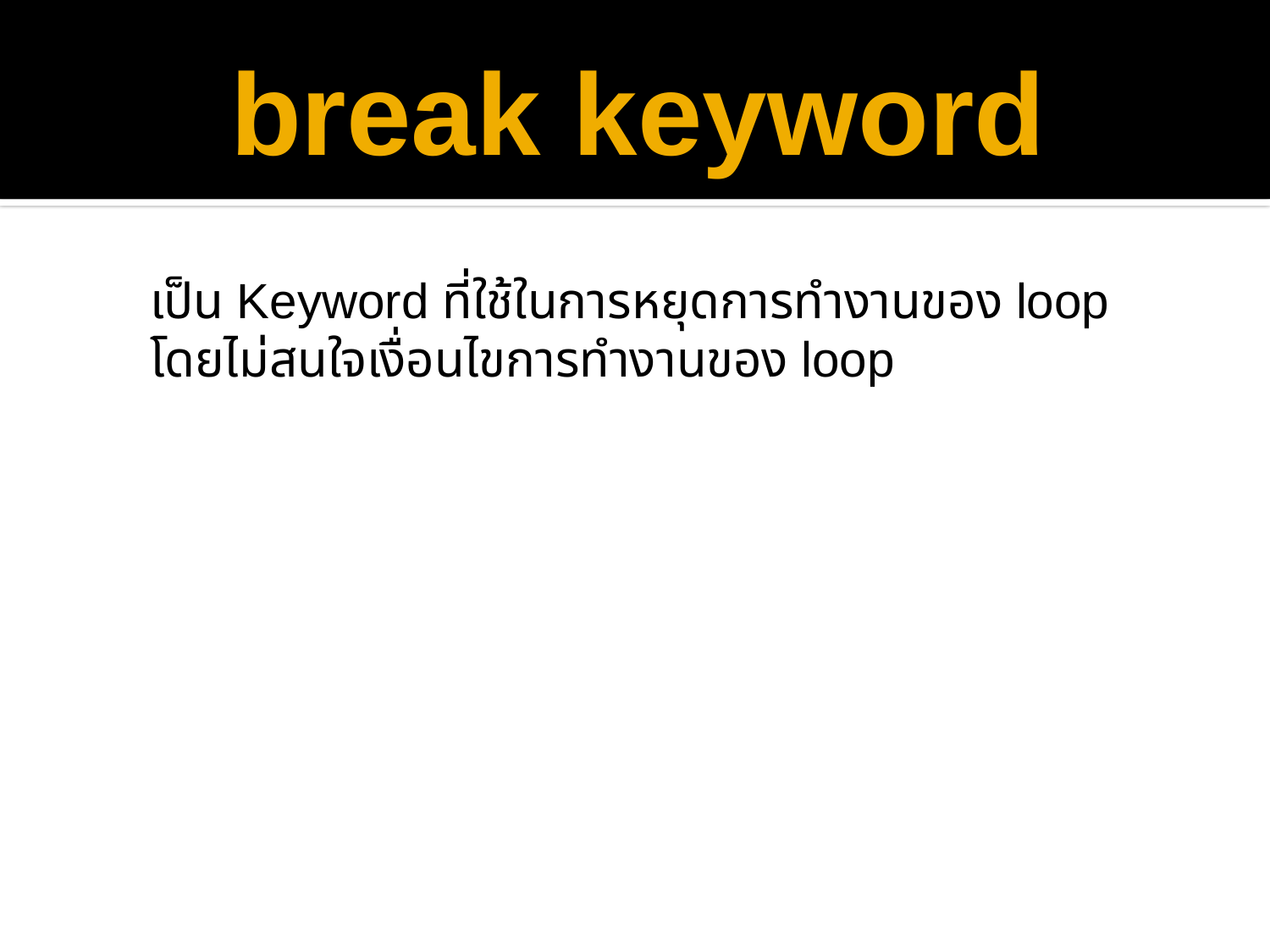

# break keyword
เป็น Keyword ที่ใช้ในการหยุดการทำงานของ loop โดยไม่สนใจเงื่อนไขการทำงานของ loop